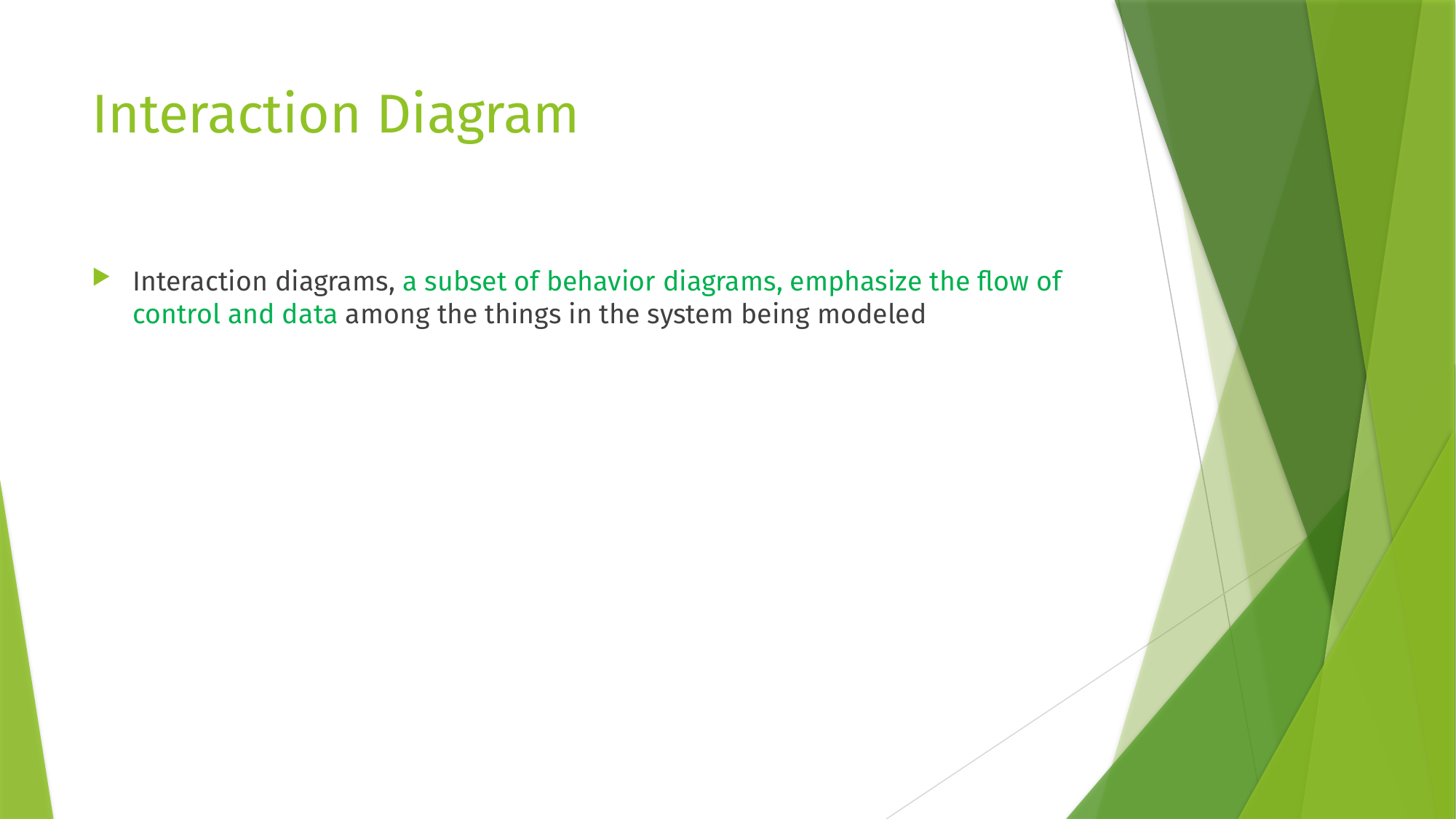

# Interaction Diagram
Interaction diagrams, a subset of behavior diagrams, emphasize the flow of control and data among the things in the system being modeled